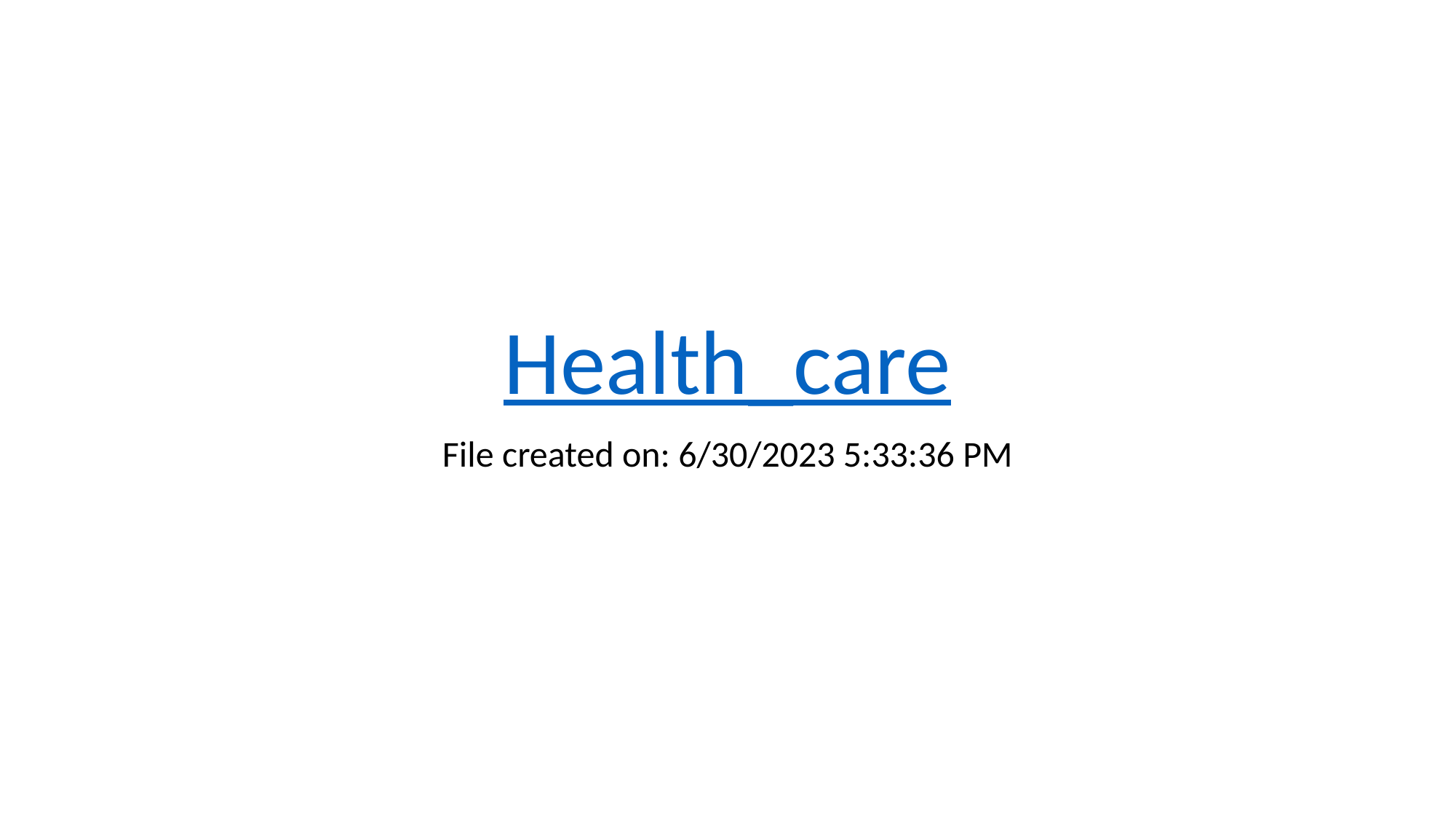

# Health_care
File created on: 6/30/2023 5:33:36 PM